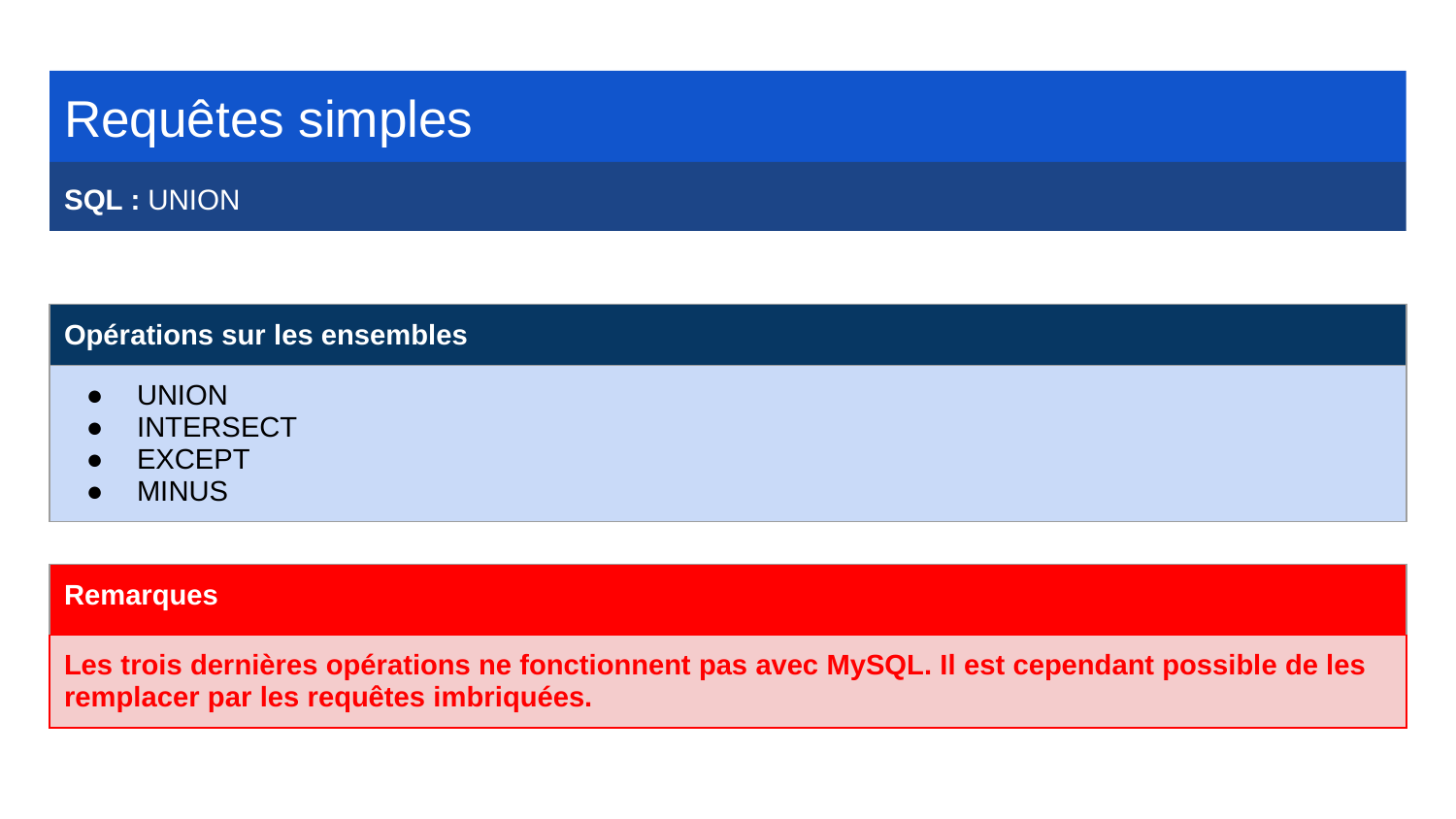

Requêtes simples
SQL : UNION
| Opérations sur les ensembles |
| --- |
| UNION INTERSECT EXCEPT MINUS |
| Remarques |
| --- |
| Les trois dernières opérations ne fonctionnent pas avec MySQL. Il est cependant possible de les remplacer par les requêtes imbriquées. |